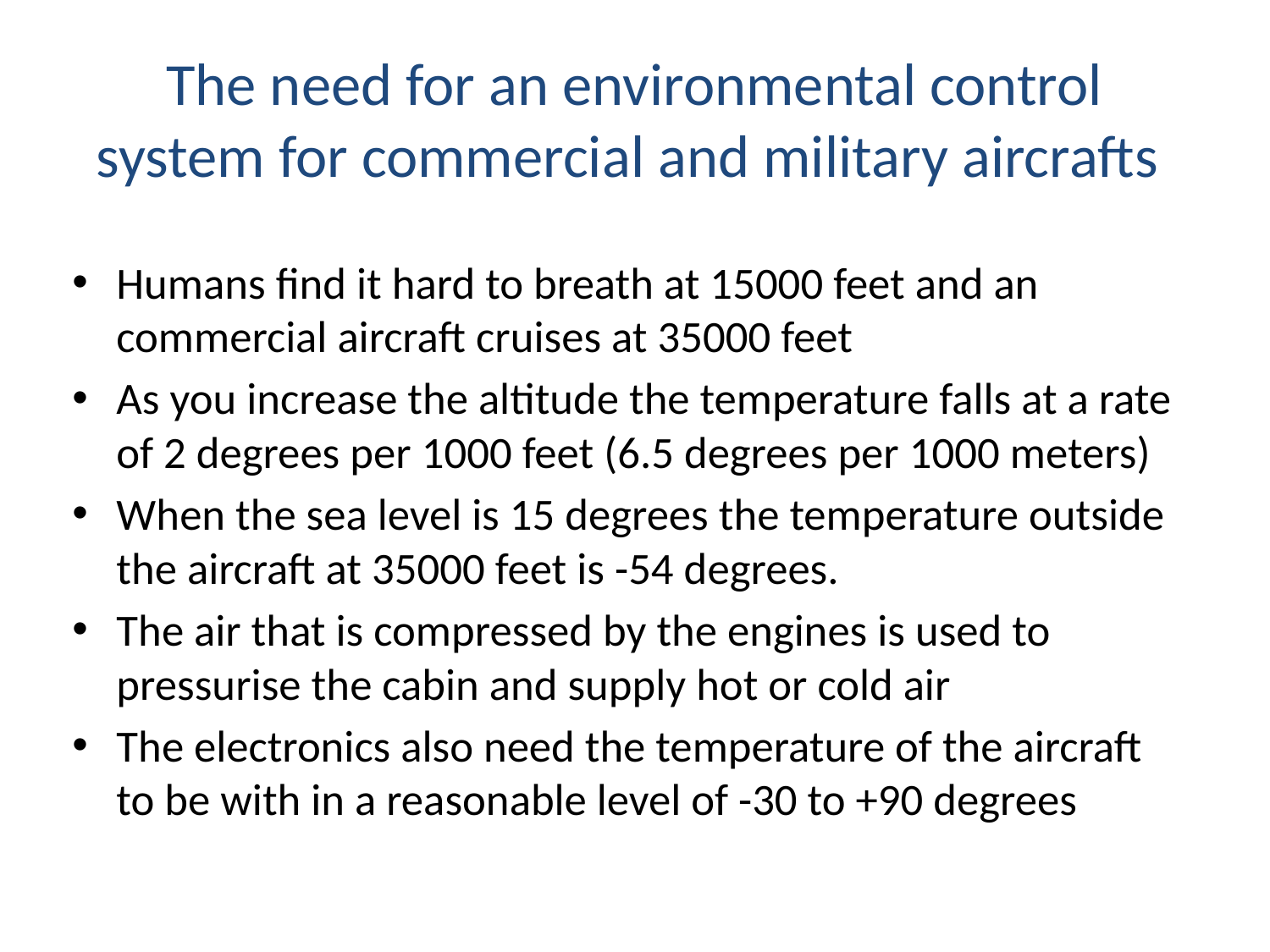

# The need for an environmental control system for commercial and military aircrafts
Humans find it hard to breath at 15000 feet and an commercial aircraft cruises at 35000 feet
As you increase the altitude the temperature falls at a rate of 2 degrees per 1000 feet (6.5 degrees per 1000 meters)
When the sea level is 15 degrees the temperature outside the aircraft at 35000 feet is -54 degrees.
The air that is compressed by the engines is used to pressurise the cabin and supply hot or cold air
The electronics also need the temperature of the aircraft to be with in a reasonable level of -30 to +90 degrees